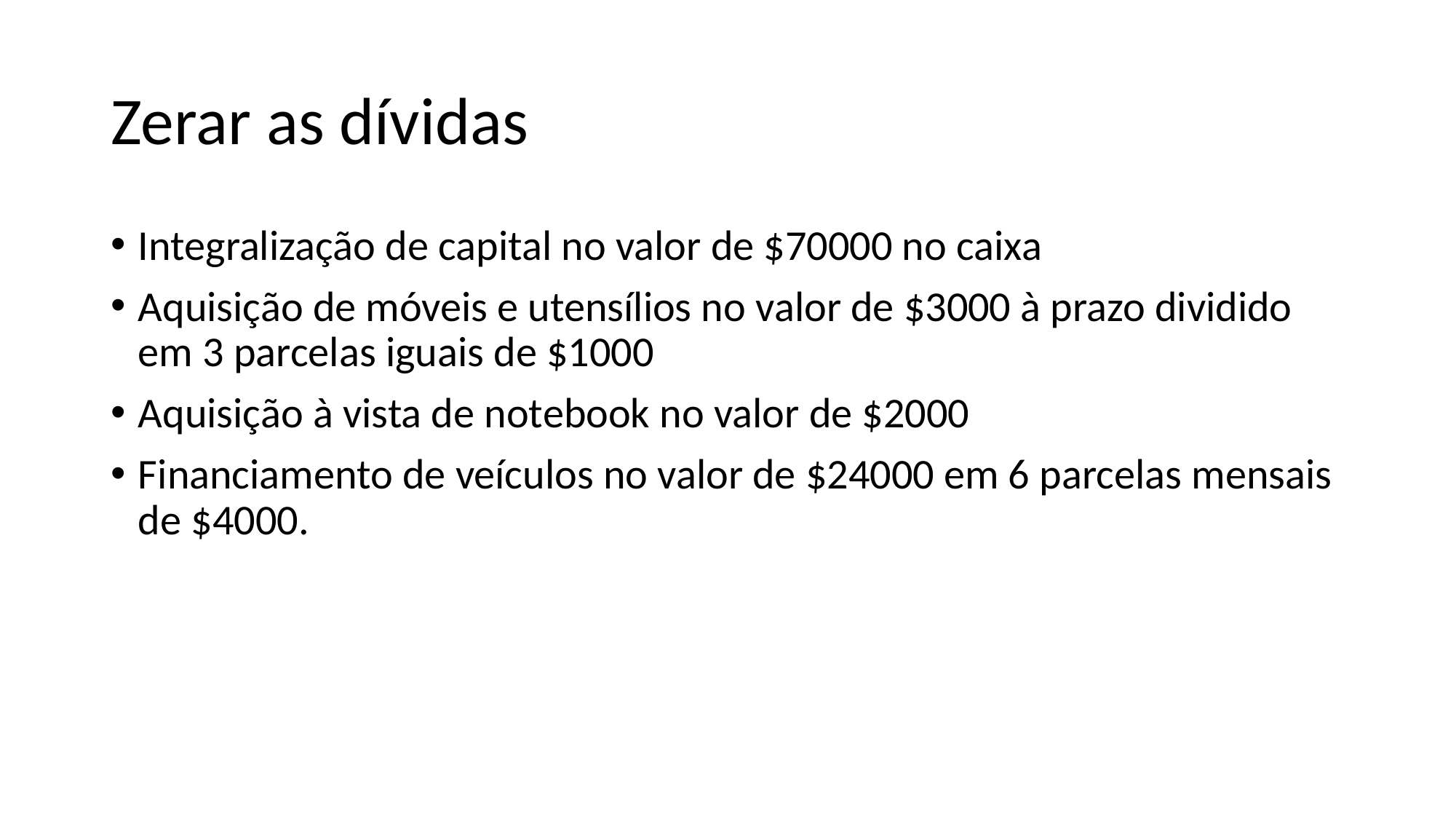

# Zerar as dívidas
Integralização de capital no valor de $70000 no caixa
Aquisição de móveis e utensílios no valor de $3000 à prazo dividido em 3 parcelas iguais de $1000
Aquisição à vista de notebook no valor de $2000
Financiamento de veículos no valor de $24000 em 6 parcelas mensais de $4000.